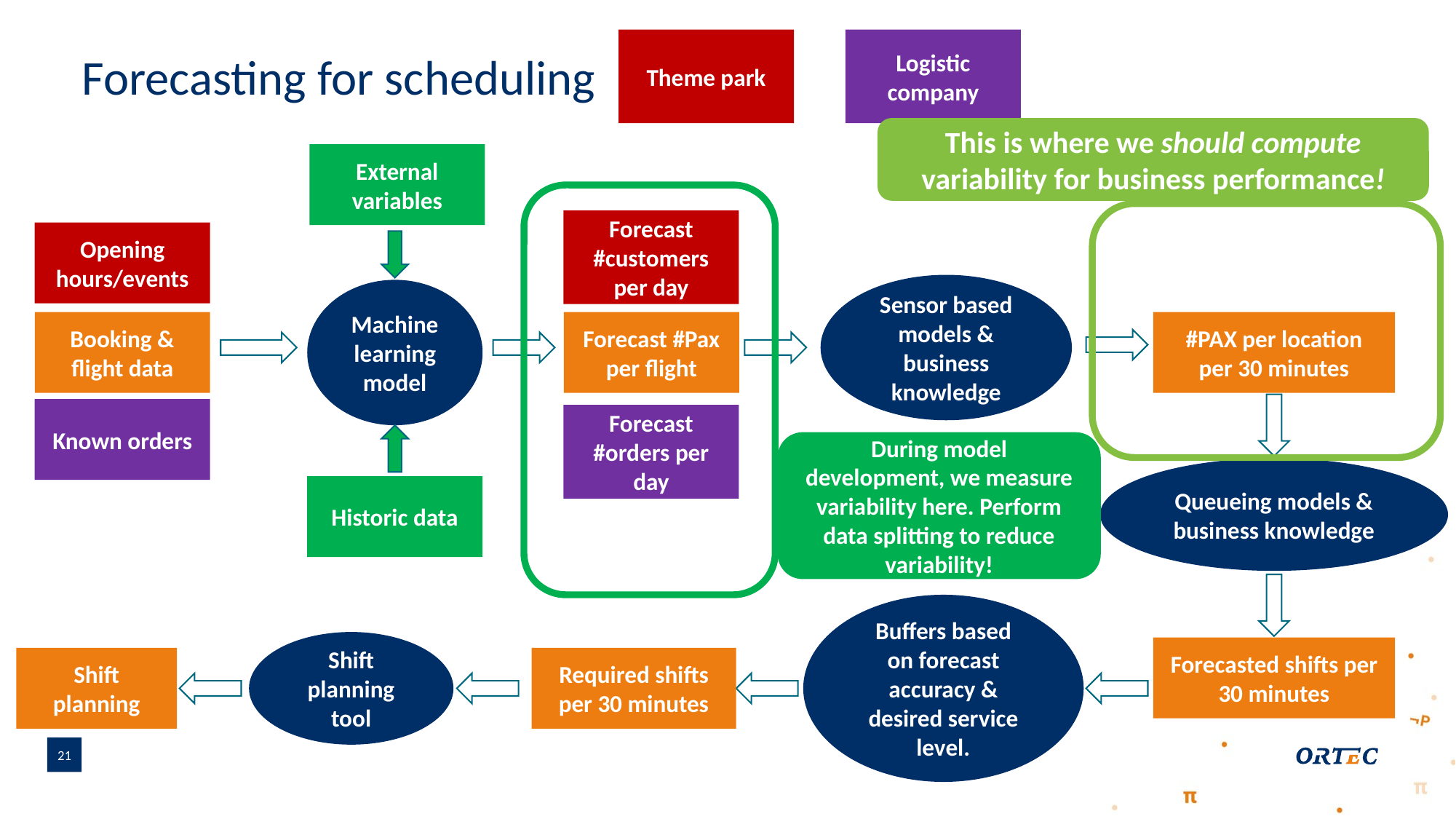

Theme park
Logistic company
# Forecasting for scheduling
This is where we should compute variability for business performance!
External variables

Forecast #customers per day
Opening hours/events

Sensor based models & business knowledge
Machine learning model
Booking & flight data
Forecast #Pax per flight
#PAX per location per 30 minutes

Known orders
Forecast #orders per day

During model development, we measure variability here. Perform data splitting to reduce variability!

Queueing models & business knowledge
Historic data

Buffers based on forecast accuracy & desired service level.
Shift planning tool
Forecasted shifts per 30 minutes
Shift planning
Required shifts per 30 minutes

21